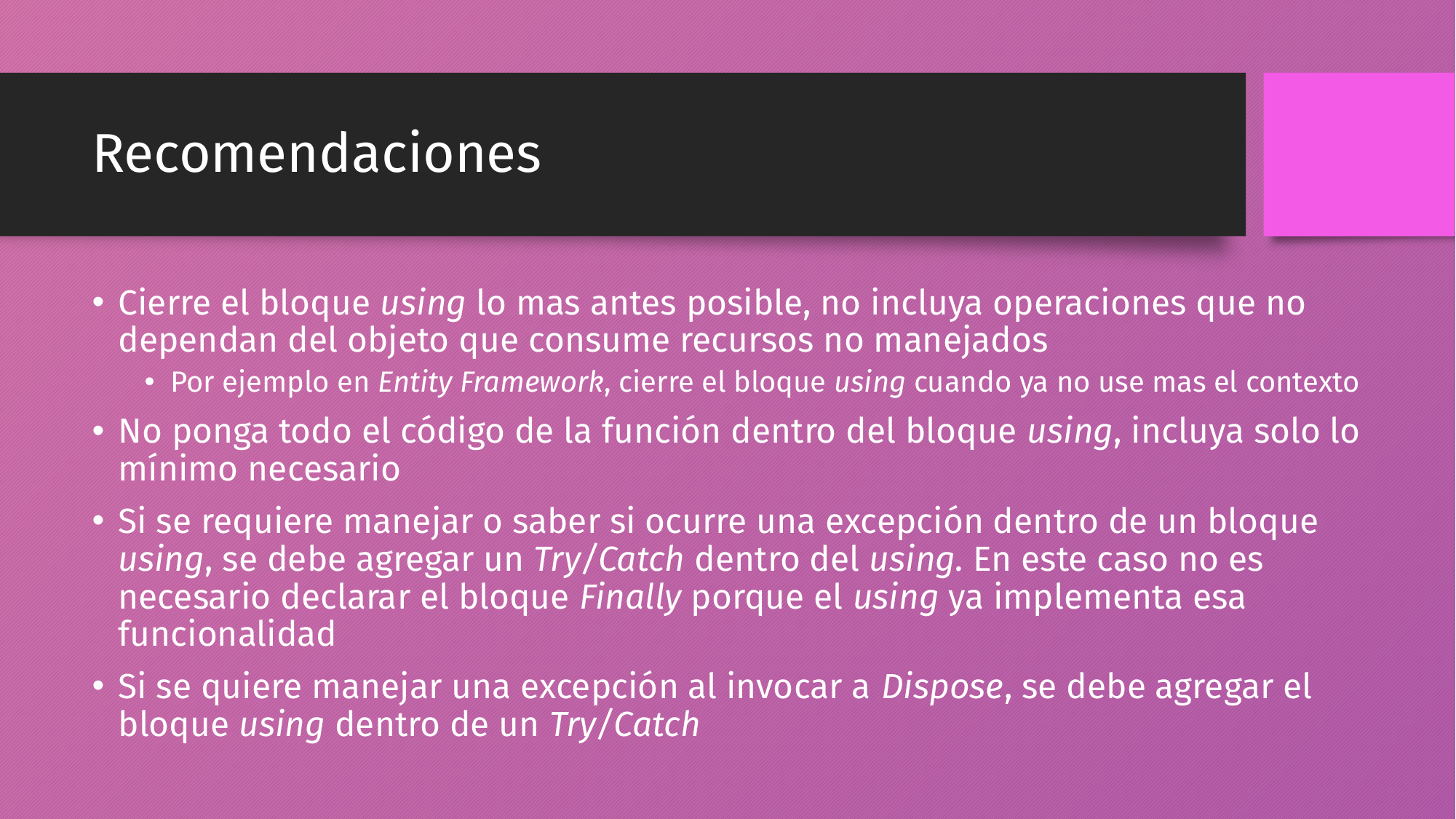

# Recomendaciones
Cierre el bloque using lo mas antes posible, no incluya operaciones que no dependan del objeto que consume recursos no manejados
Por ejemplo en Entity Framework, cierre el bloque using cuando ya no use mas el contexto
No ponga todo el código de la función dentro del bloque using, incluya solo lo mínimo necesario
Si se requiere manejar o saber si ocurre una excepción dentro de un bloque using, se debe agregar un Try/Catch dentro del using. En este caso no es necesario declarar el bloque Finally porque el using ya implementa esa funcionalidad
Si se quiere manejar una excepción al invocar a Dispose, se debe agregar el bloque using dentro de un Try/Catch